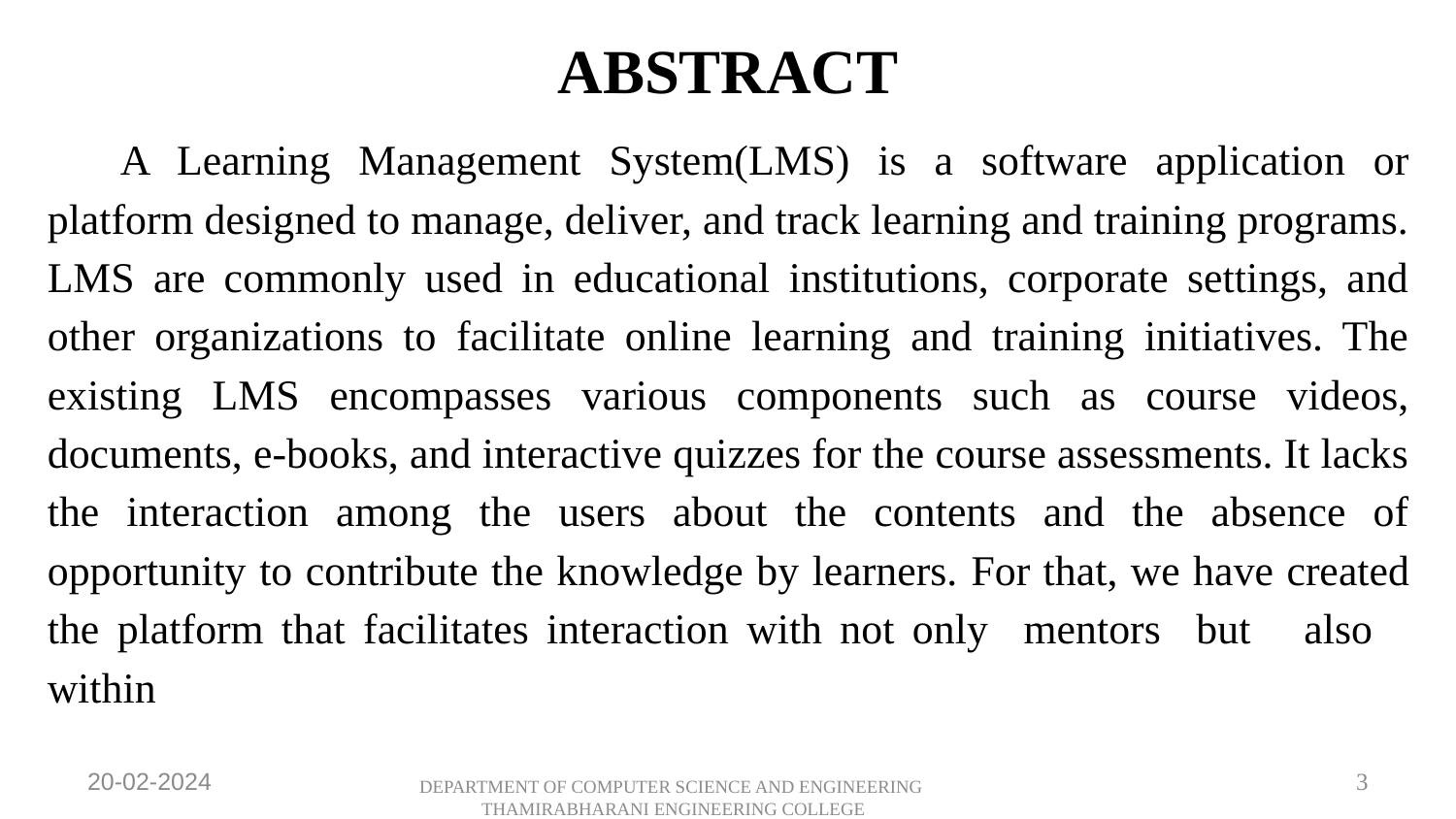

ABSTRACT
A Learning Management System(LMS) is a software application or platform designed to manage, deliver, and track learning and training programs. LMS are commonly used in educational institutions, corporate settings, and other organizations to facilitate online learning and training initiatives. The existing LMS encompasses various components such as course videos, documents, e-books, and interactive quizzes for the course assessments. It lacks the interaction among the users about the contents and the absence of opportunity to contribute the knowledge by learners. For that, we have created the platform that facilitates interaction with not only  mentors  but   also   within
20-02-2024
3
DEPARTMENT OF COMPUTER SCIENCE AND ENGINEERING
THAMIRABHARANI ENGINEERING COLLEGE